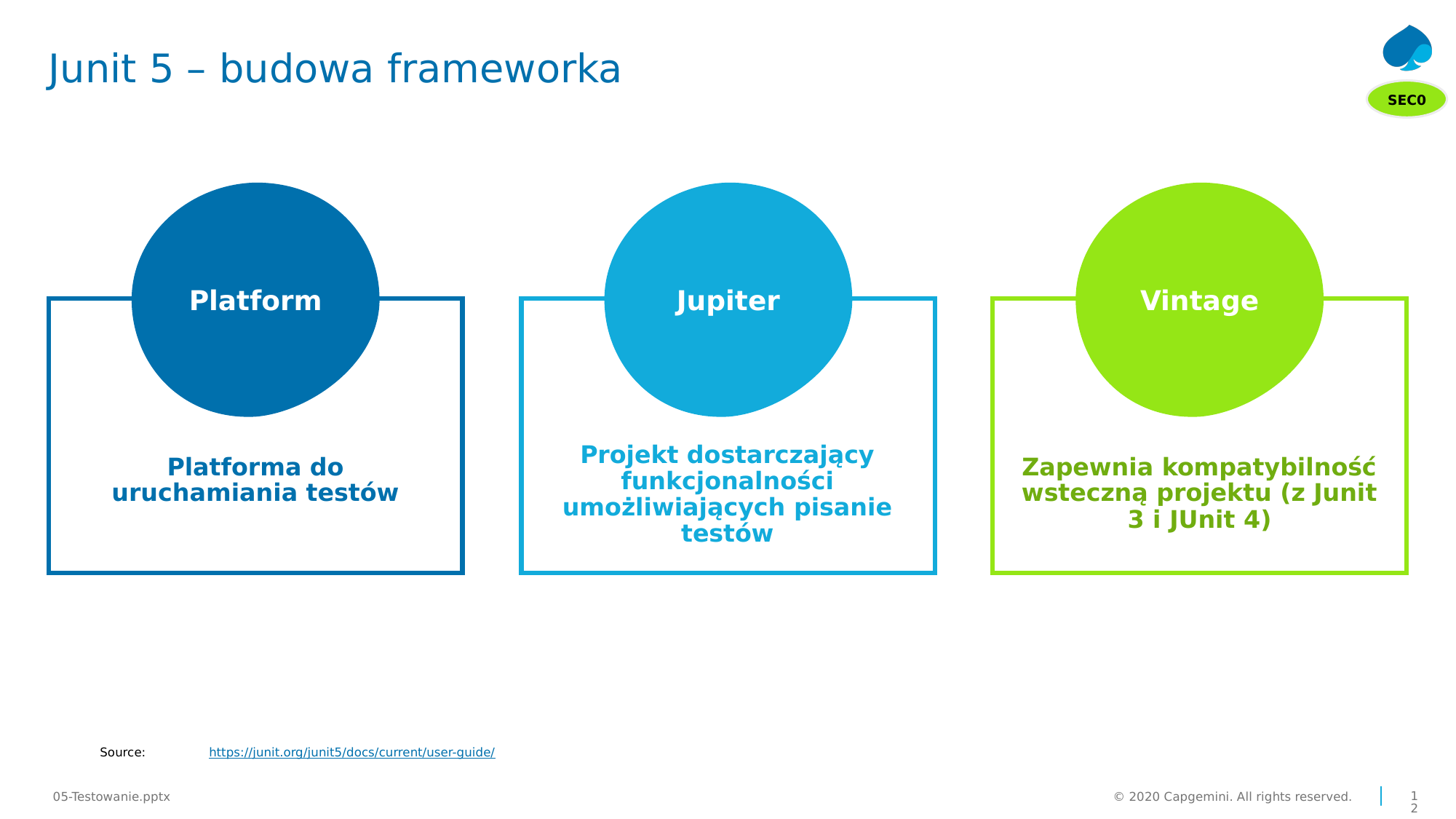

# Junit 5 – budowa frameworka
SEC0
Platform
Jupiter
Vintage

Projekt dostarczający funkcjonalności umożliwiających pisanie testów
Zapewnia kompatybilność wsteczną projektu (z Junit 3 i JUnit 4)
Platforma do uruchamiania testów
	Source:	https://junit.org/junit5/docs/current/user-guide/
© 2020 Capgemini. All rights reserved.
12